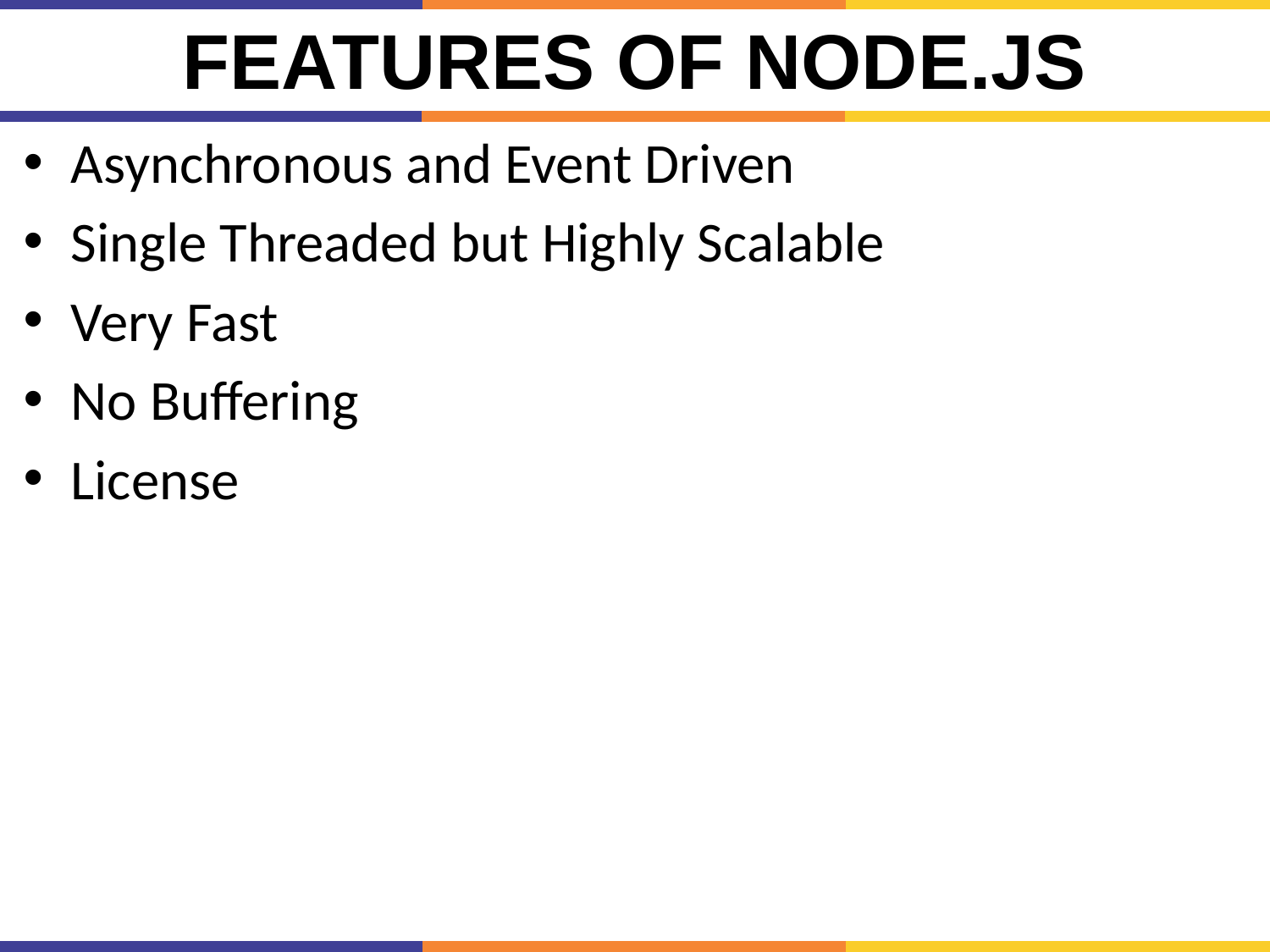

# Features of Node.js
Asynchronous and Event Driven
Single Threaded but Highly Scalable
Very Fast
No Buffering
License